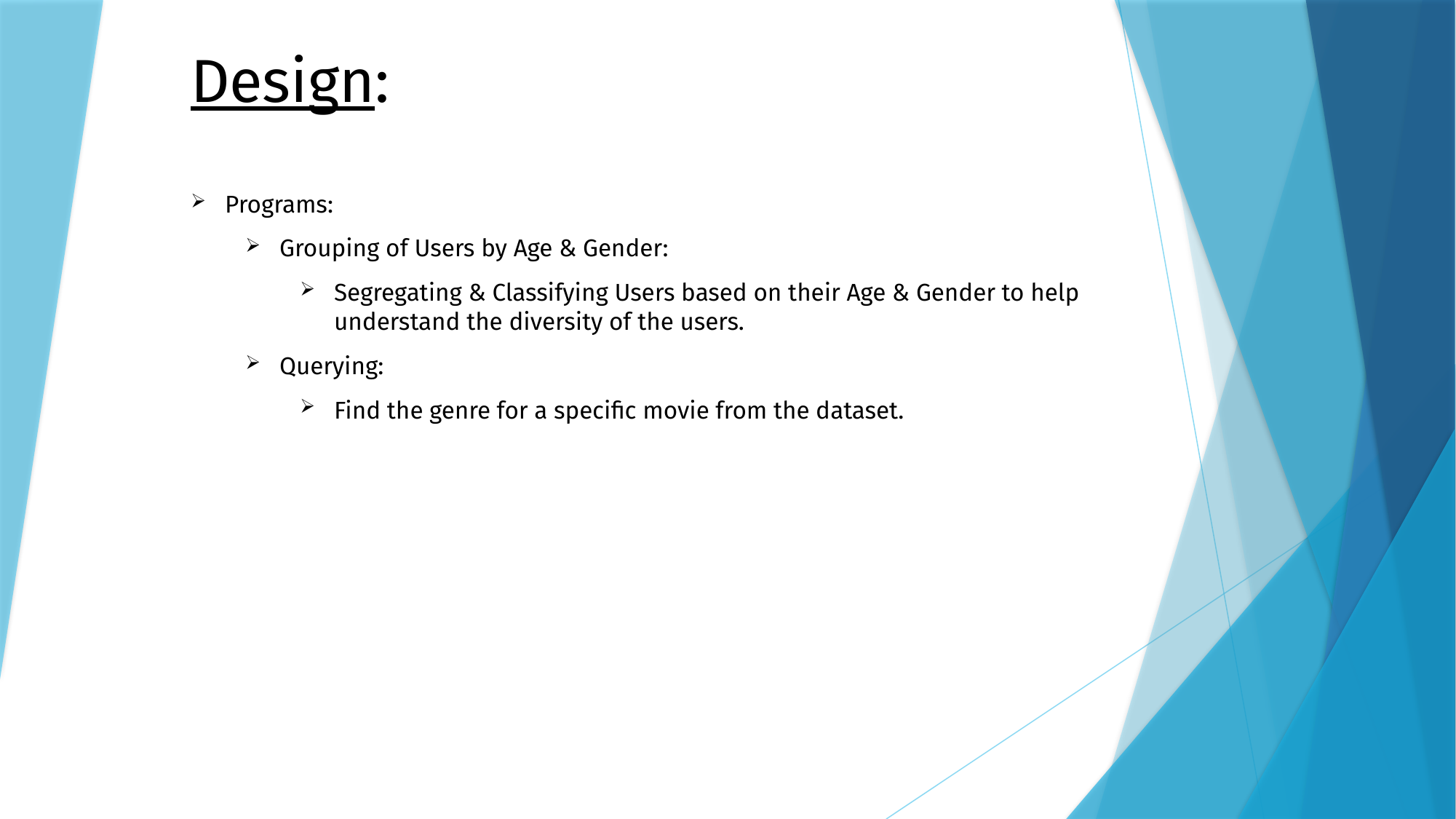

Programs:
Grouping of Users by Age & Gender:
Segregating & Classifying Users based on their Age & Gender to help understand the diversity of the users.
Querying:
Find the genre for a specific movie from the dataset.
# Design: